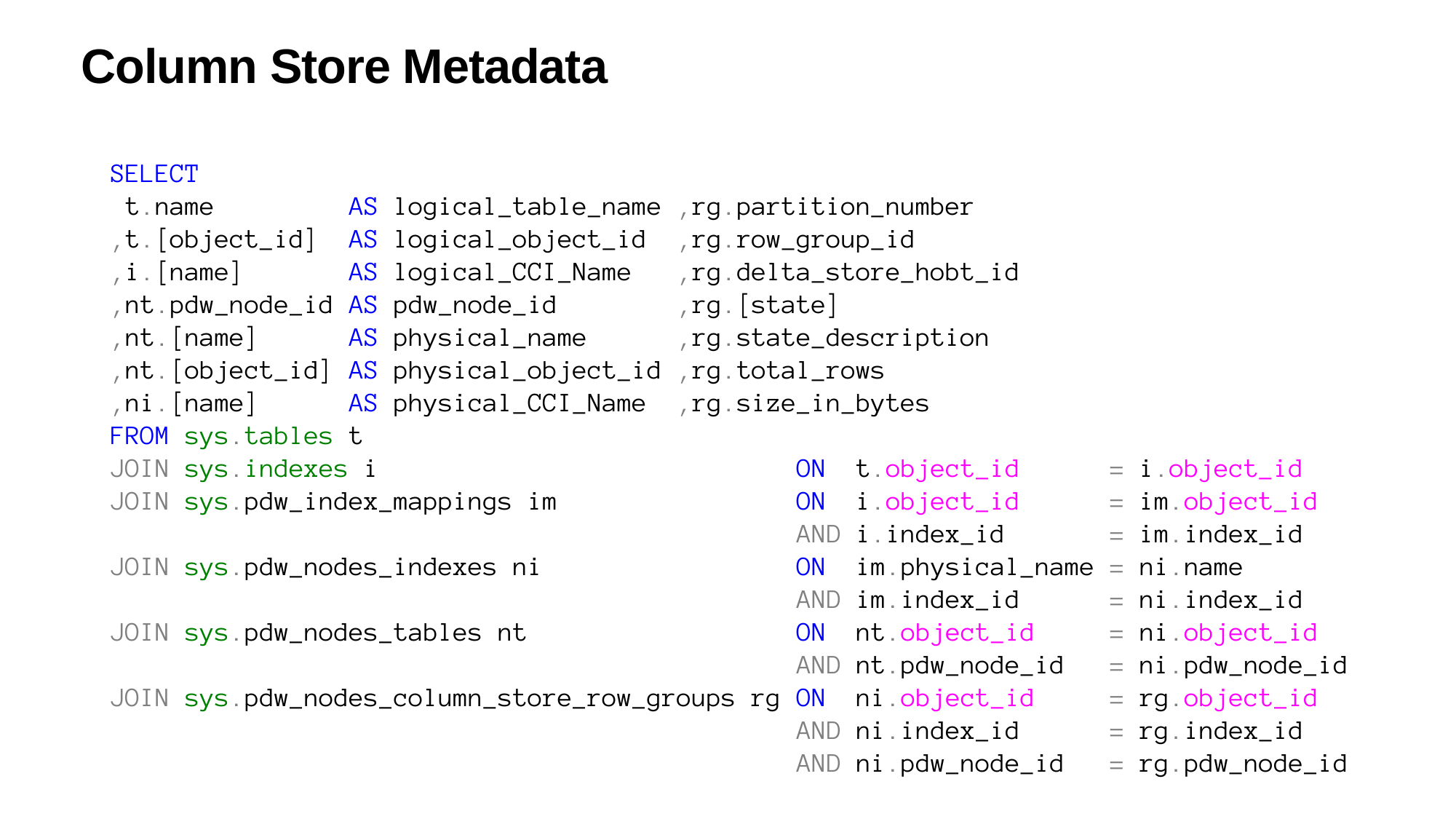

# Column Store Metadata
SELECT
 t.name         AS logical_table_name ,rg.partition_number
,t.[object_id]  AS logical_object_id  ,rg.row_group_id
,i.[name]       AS logical_CCI_Name   ,rg.delta_store_hobt_id
,nt.pdw_node_id AS pdw_node_id        ,rg.[state]
,nt.[name]      AS physical_name      ,rg.state_description
,nt.[object_id] AS physical_object_id ,rg.total_rows
,ni.[name]      AS physical_CCI_Name  ,rg.size_in_bytes
FROM sys.tables t
JOIN sys.indexes i                            ON  t.object_id      = i.object_id
JOIN sys.pdw_index_mappings im                ON  i.object_id      = im.object_id
                                              AND i.index_id       = im.index_id
JOIN sys.pdw_nodes_indexes ni                 ON  im.physical_name = ni.name
                                              AND im.index_id      = ni.index_id
JOIN sys.pdw_nodes_tables nt                  ON  nt.object_id     = ni.object_id
                                              AND nt.pdw_node_id   = ni.pdw_node_id
JOIN sys.pdw_nodes_column_store_row_groups rg ON  ni.object_id     = rg.object_id
                                              AND ni.index_id      = rg.index_id
                                              AND ni.pdw_node_id   = rg.pdw_node_id